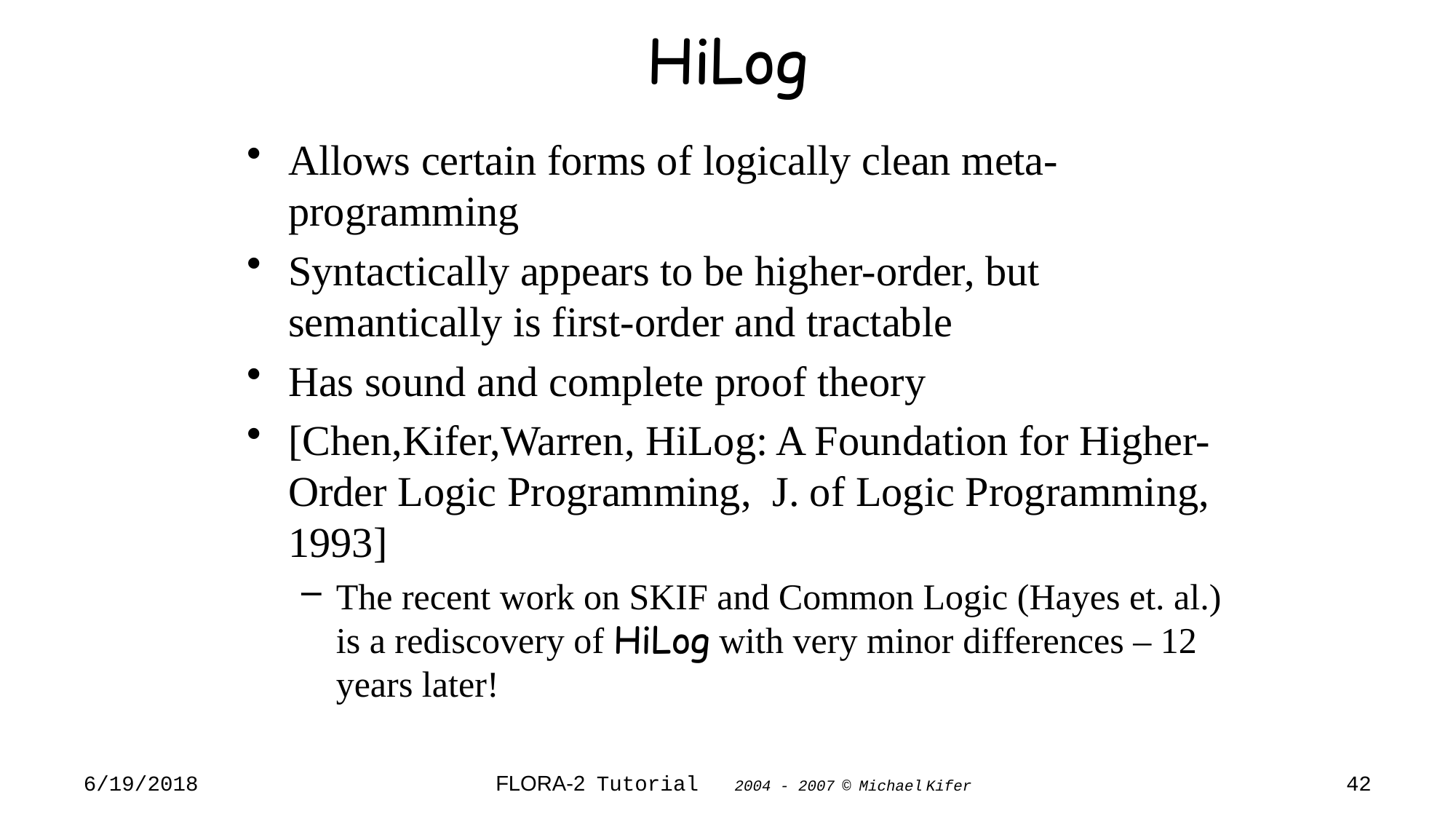

# HiLog
Allows certain forms of logically clean meta-programming
Syntactically appears to be higher-order, but semantically is first-order and tractable
Has sound and complete proof theory
[Chen,Kifer,Warren, HiLog: A Foundation for Higher-Order Logic Programming,  J. of Logic Programming, 1993]
The recent work on SKIF and Common Logic (Hayes et. al.) is a rediscovery of HiLog with very minor differences – 12 years later!
6/19/2018
FLORA-2  Tutorial      2004 - 2007  ©  Michael Kifer
42